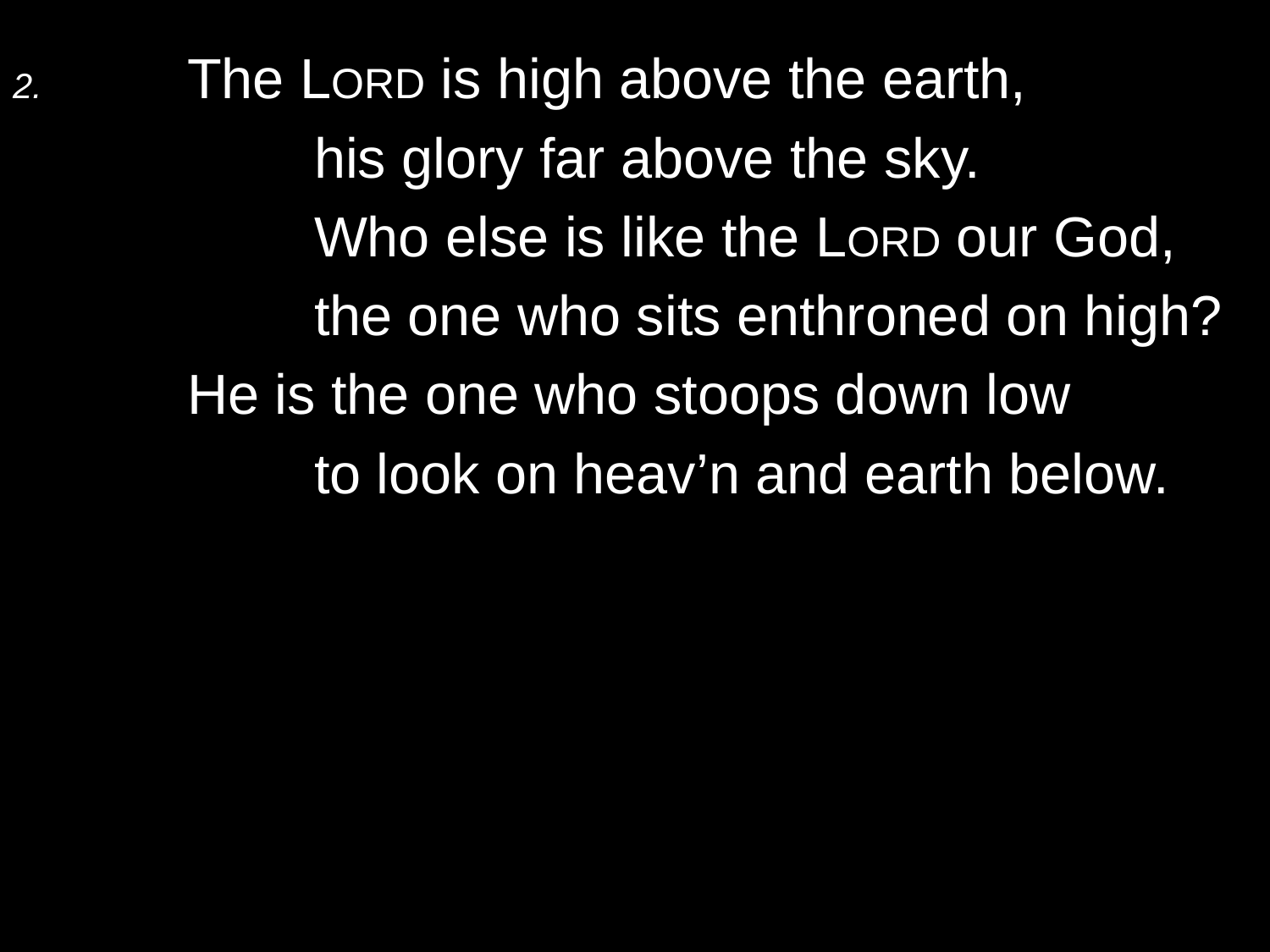

2.	The Lord is high above the earth,
		his glory far above the sky.
		Who else is like the Lord our God,
		the one who sits enthroned on high?
	He is the one who stoops down low
		to look on heav’n and earth below.